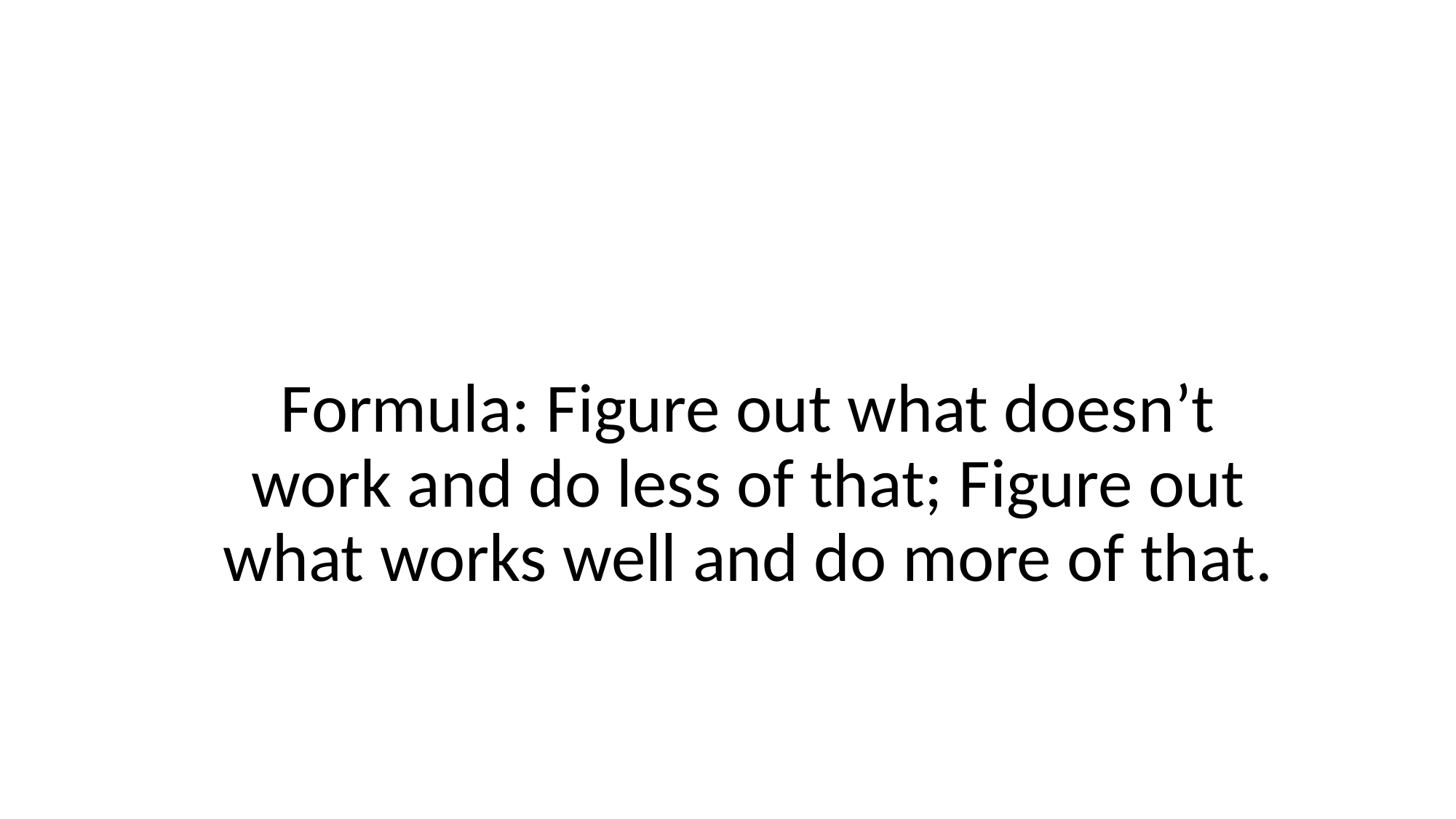

# Formula: Figure out what doesn’t work and do less of that; Figure out what works well and do more of that.